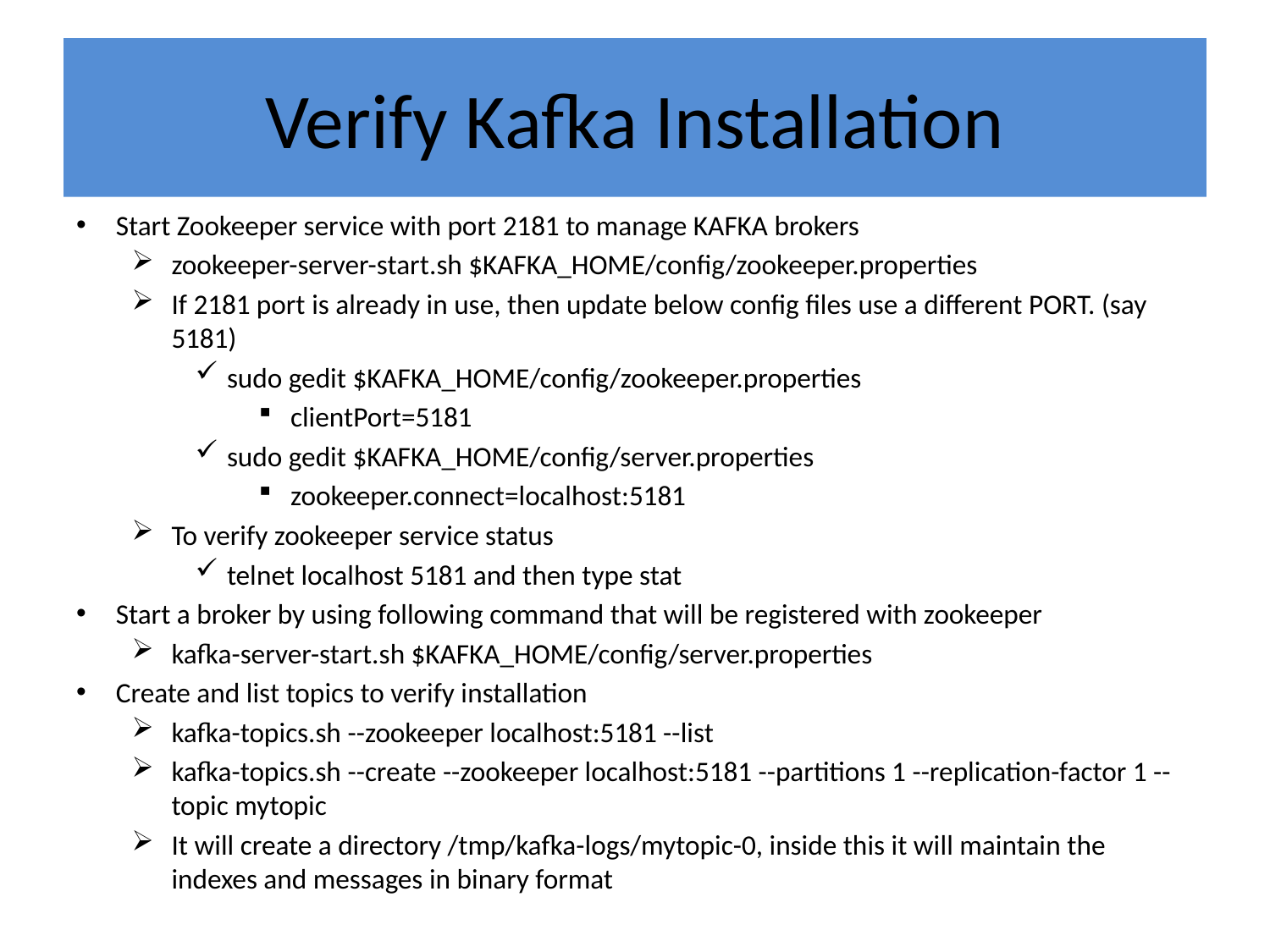

# Verify Kafka Installation
Start Zookeeper service with port 2181 to manage KAFKA brokers
zookeeper-server-start.sh $KAFKA_HOME/config/zookeeper.properties
If 2181 port is already in use, then update below config files use a different PORT. (say 5181)
sudo gedit $KAFKA_HOME/config/zookeeper.properties
clientPort=5181
sudo gedit $KAFKA_HOME/config/server.properties
zookeeper.connect=localhost:5181
To verify zookeeper service status
telnet localhost 5181 and then type stat
Start a broker by using following command that will be registered with zookeeper
kafka-server-start.sh $KAFKA_HOME/config/server.properties
Create and list topics to verify installation
kafka-topics.sh --zookeeper localhost:5181 --list
kafka-topics.sh --create --zookeeper localhost:5181 --partitions 1 --replication-factor 1 --topic mytopic
It will create a directory /tmp/kafka-logs/mytopic-0, inside this it will maintain the indexes and messages in binary format